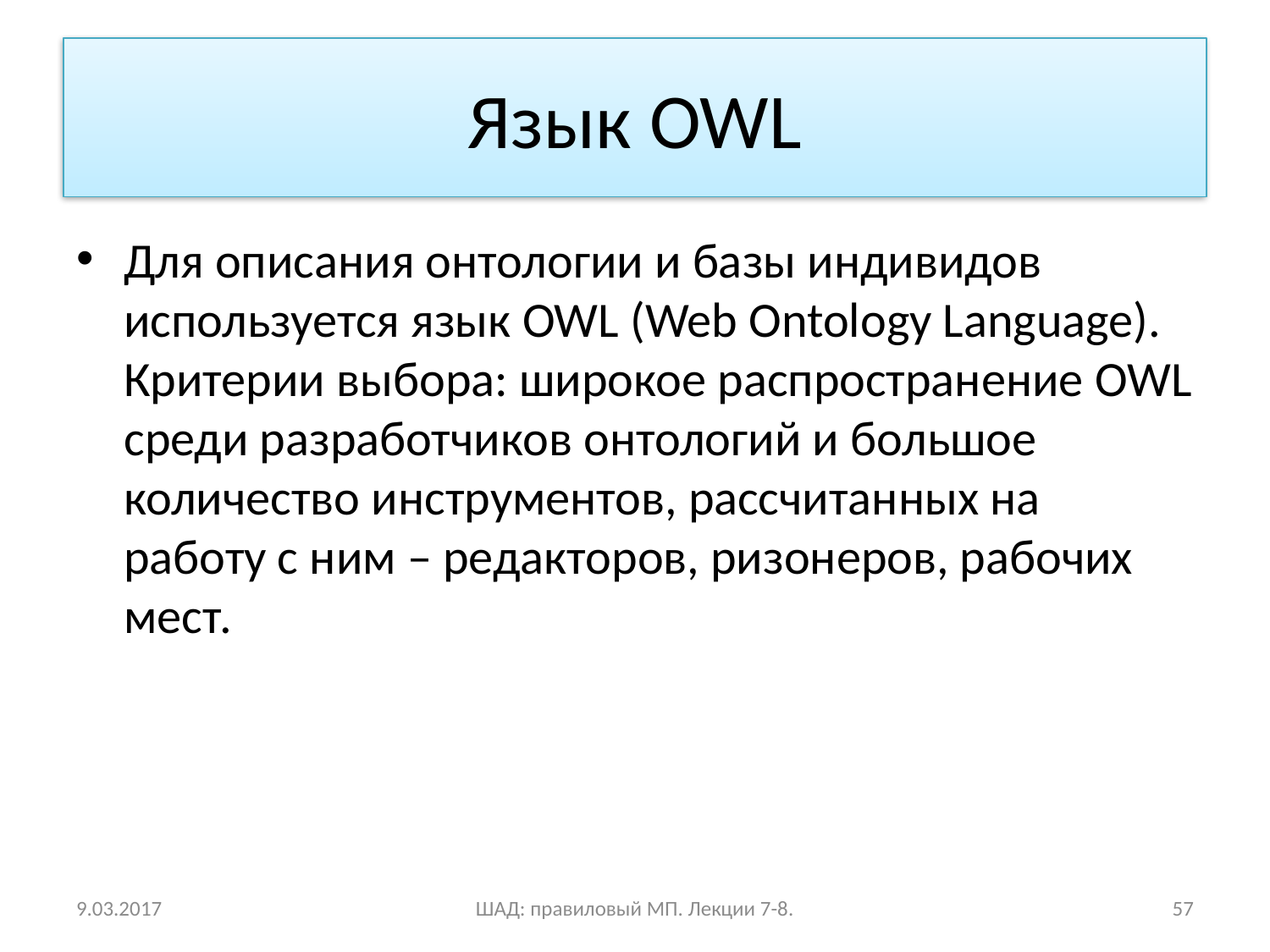

# Язык OWL
Для описания онтологии и базы индивидов используется язык OWL (Web Ontology Language). Критерии выбора: широкое распространение OWL среди разработчиков онтологий и большое количество инструментов, рассчитанных на работу с ним – редакторов, ризонеров, рабочих мест.
9.03.2017
ШАД: правиловый МП. Лекции 7-8.
57